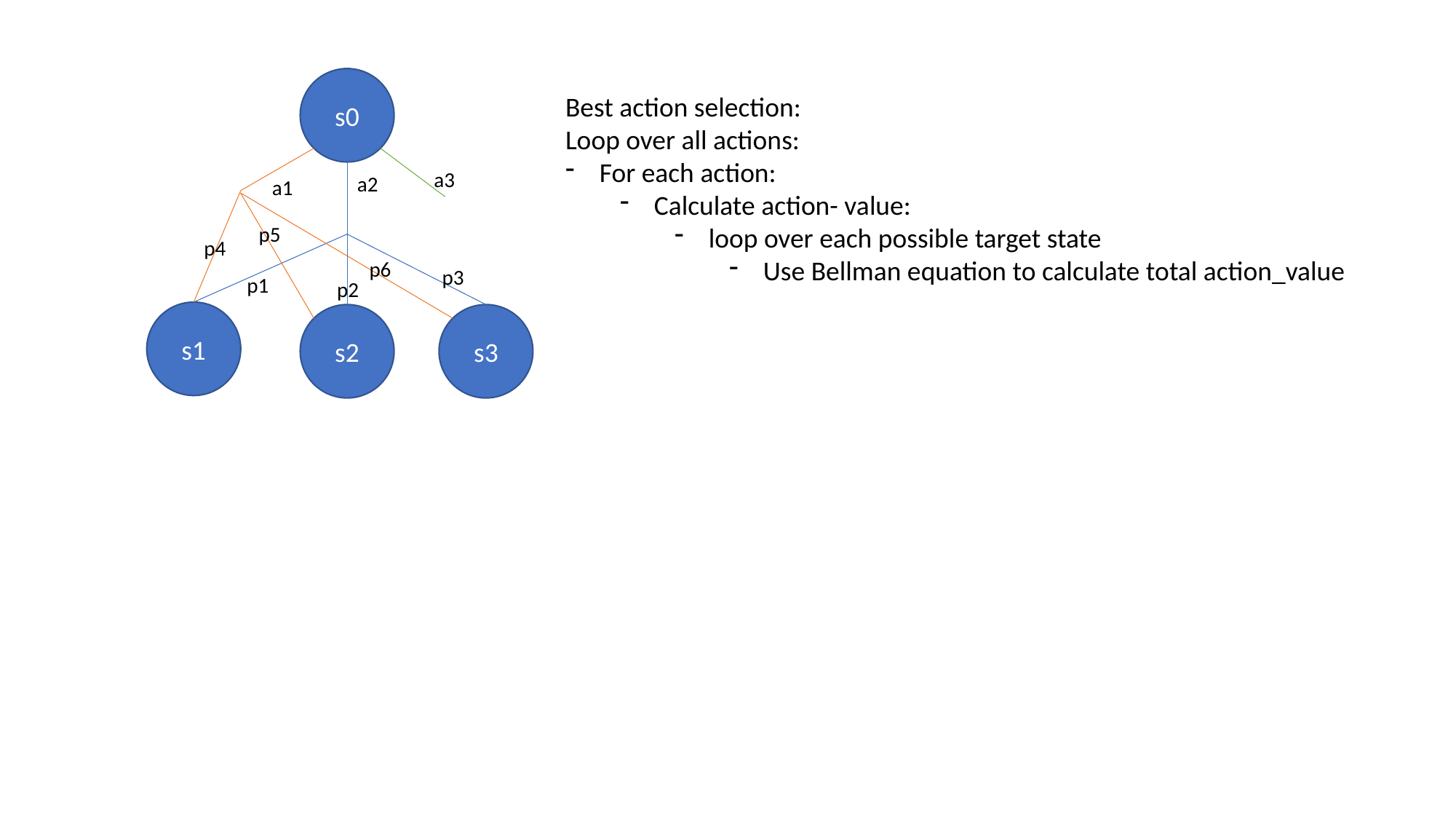

s0
Best action selection:
Loop over all actions:
For each action:
Calculate action- value:
loop over each possible target state
Use Bellman equation to calculate total action_value

a3
a2
a1
p5
p4
p6
p3
p1
p2
s1
s2
s3